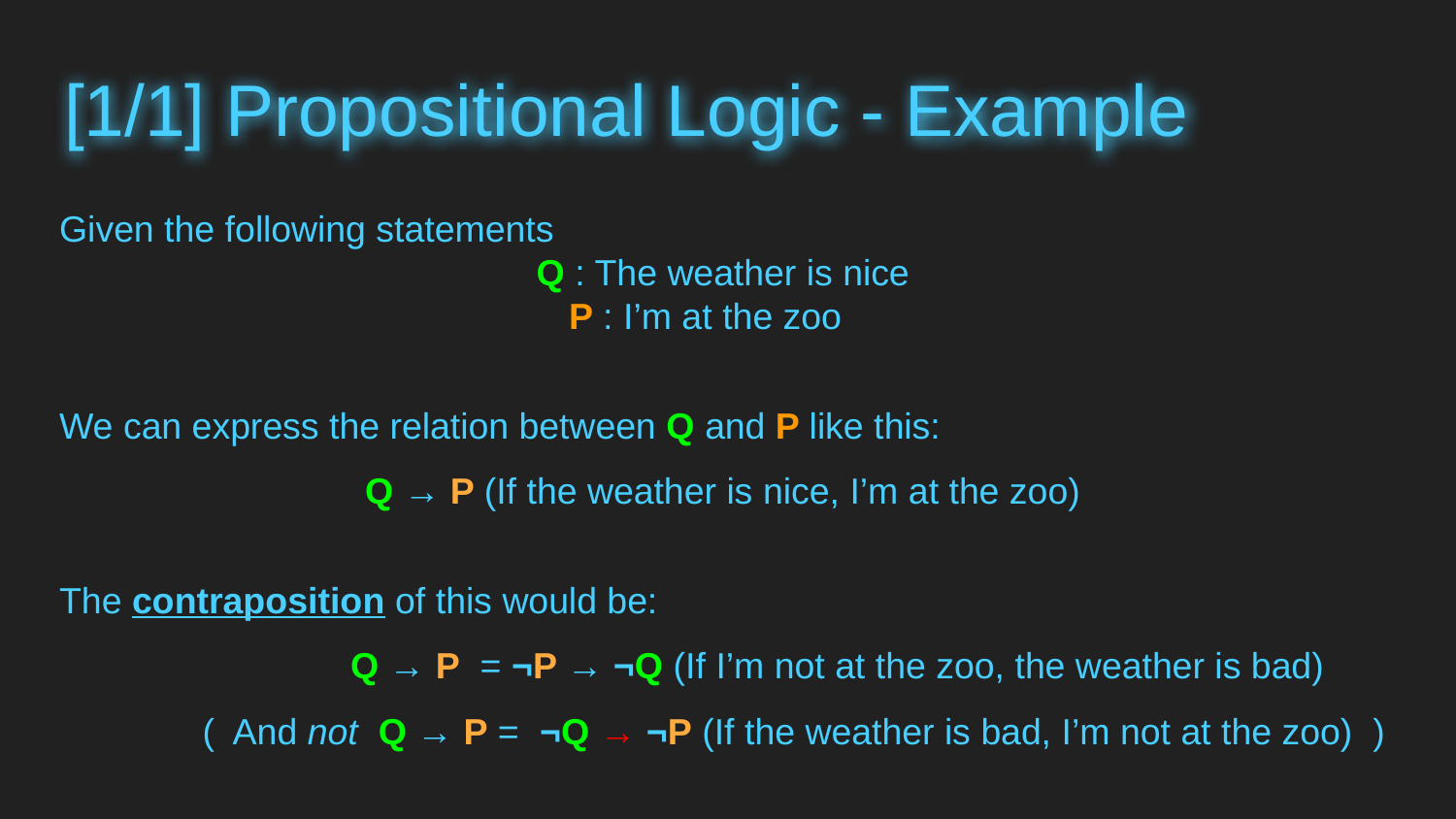

# [1/1] Propositional Logic - Example
Given the following statements
Q : The weather is nice
P : I’m at the zoo

We can express the relation between Q and P like this:
Q → P (If the weather is nice, I’m at the zoo)

The contraposition of this would be:
Q → P  = ¬P → ¬Q (If I’m not at the zoo, the weather is bad)
(  And not  Q → P =  ¬Q → ¬P (If the weather is bad, I’m not at the zoo)  )